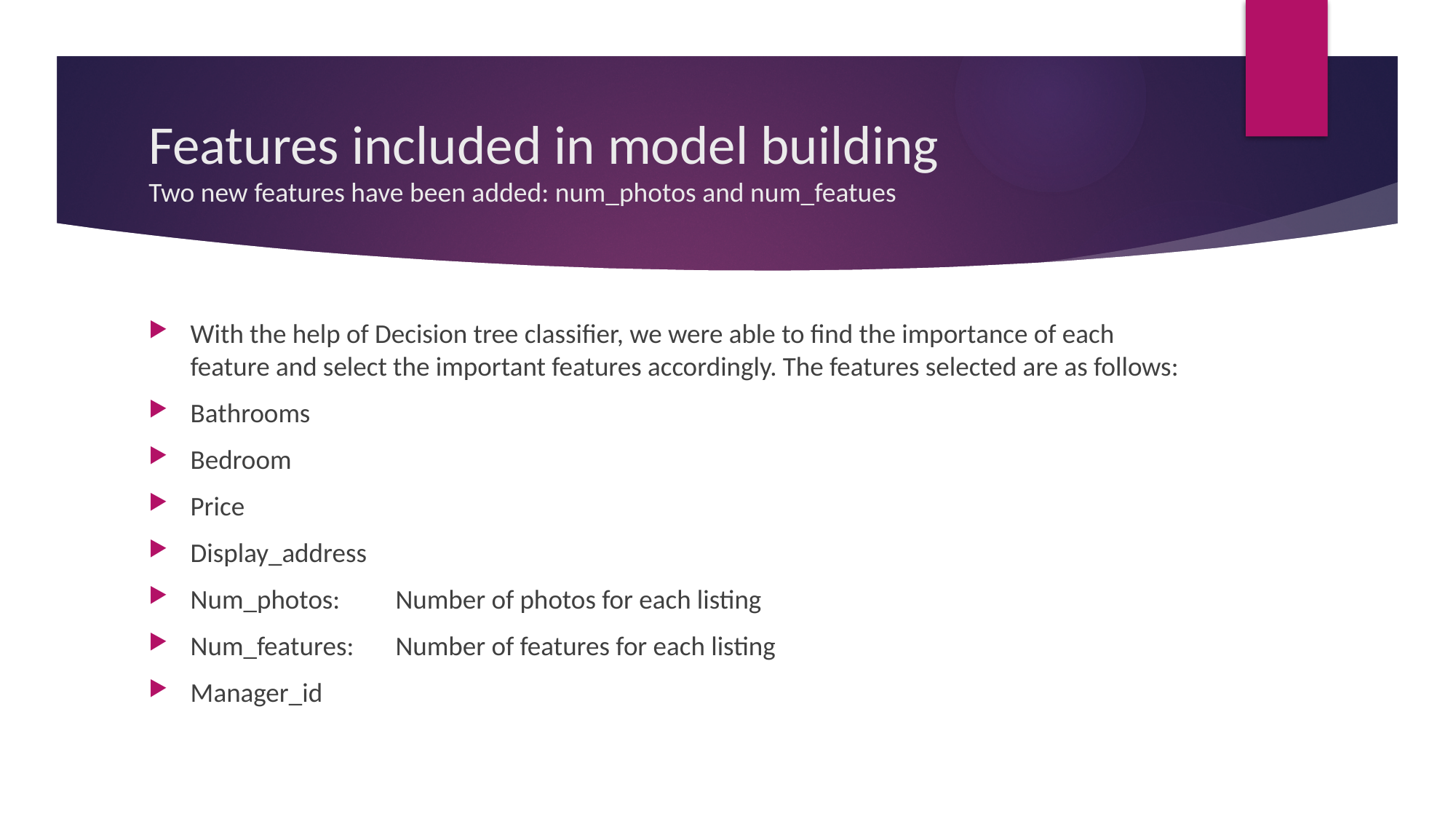

# Features included in model building Two new features have been added: num_photos and num_featues
With the help of Decision tree classifier, we were able to find the importance of each feature and select the important features accordingly. The features selected are as follows:
Bathrooms
Bedroom
Price
Display_address
Num_photos:		Number of photos for each listing
Num_features:		Number of features for each listing
Manager_id